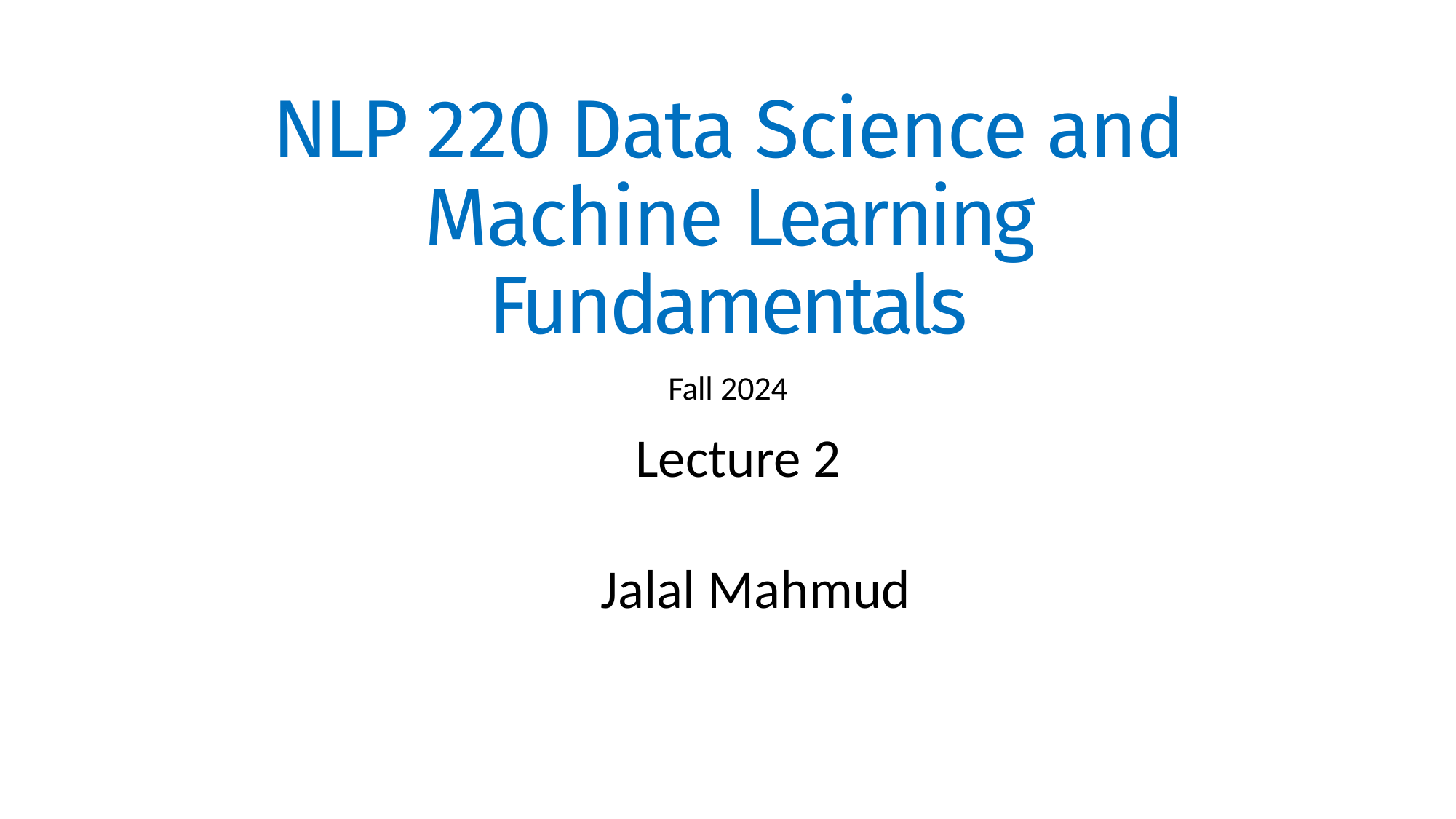

# NLP 220 Data Science and Machine Learning Fundamentals
Fall 2024
		  Lecture 2

	        Jalal Mahmud